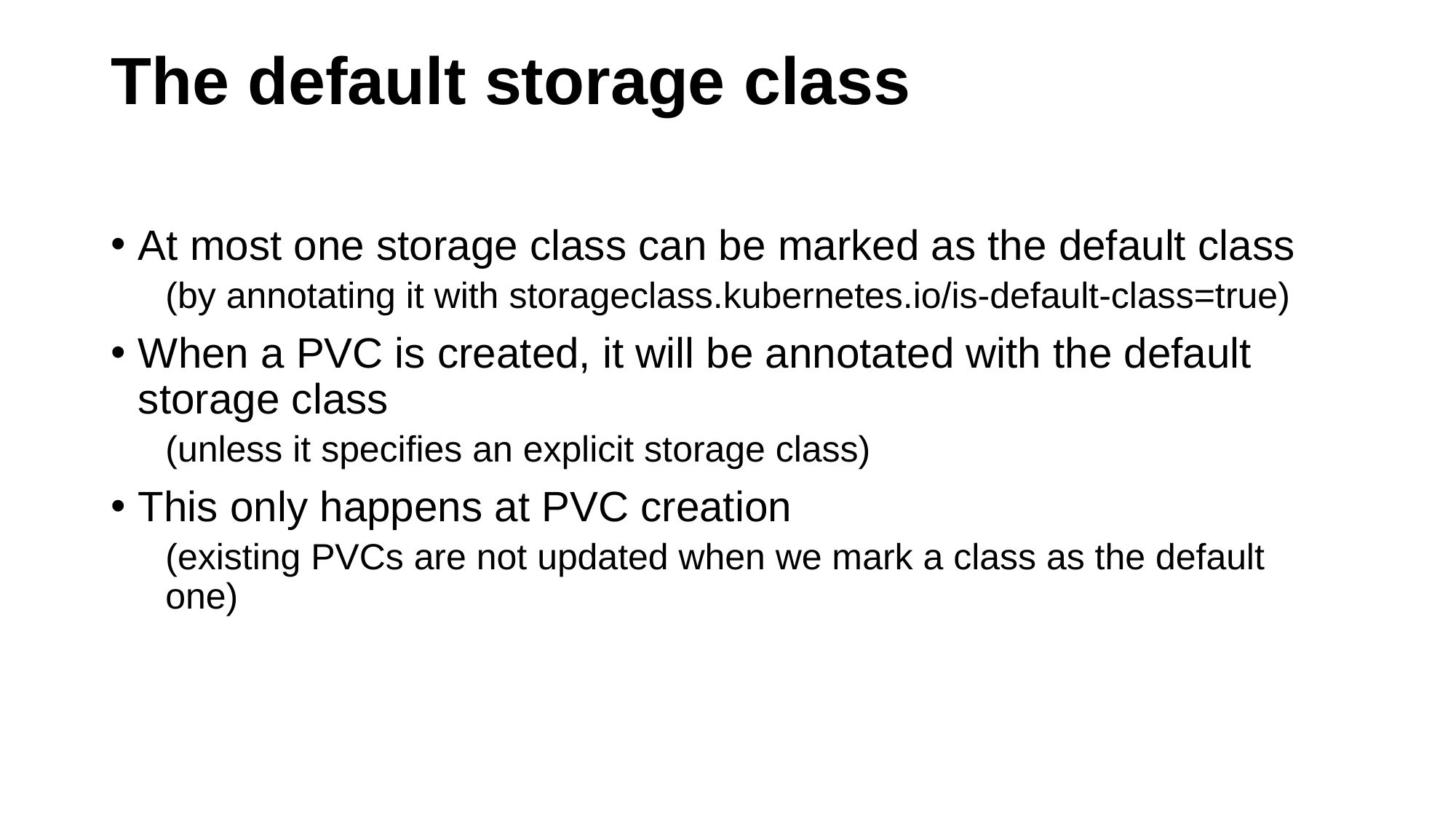

# The default storage class
At most one storage class can be marked as the default class
(by annotating it with storageclass.kubernetes.io/is-default-class=true)
When a PVC is created, it will be annotated with the default storage class
(unless it specifies an explicit storage class)
This only happens at PVC creation
(existing PVCs are not updated when we mark a class as the default one)